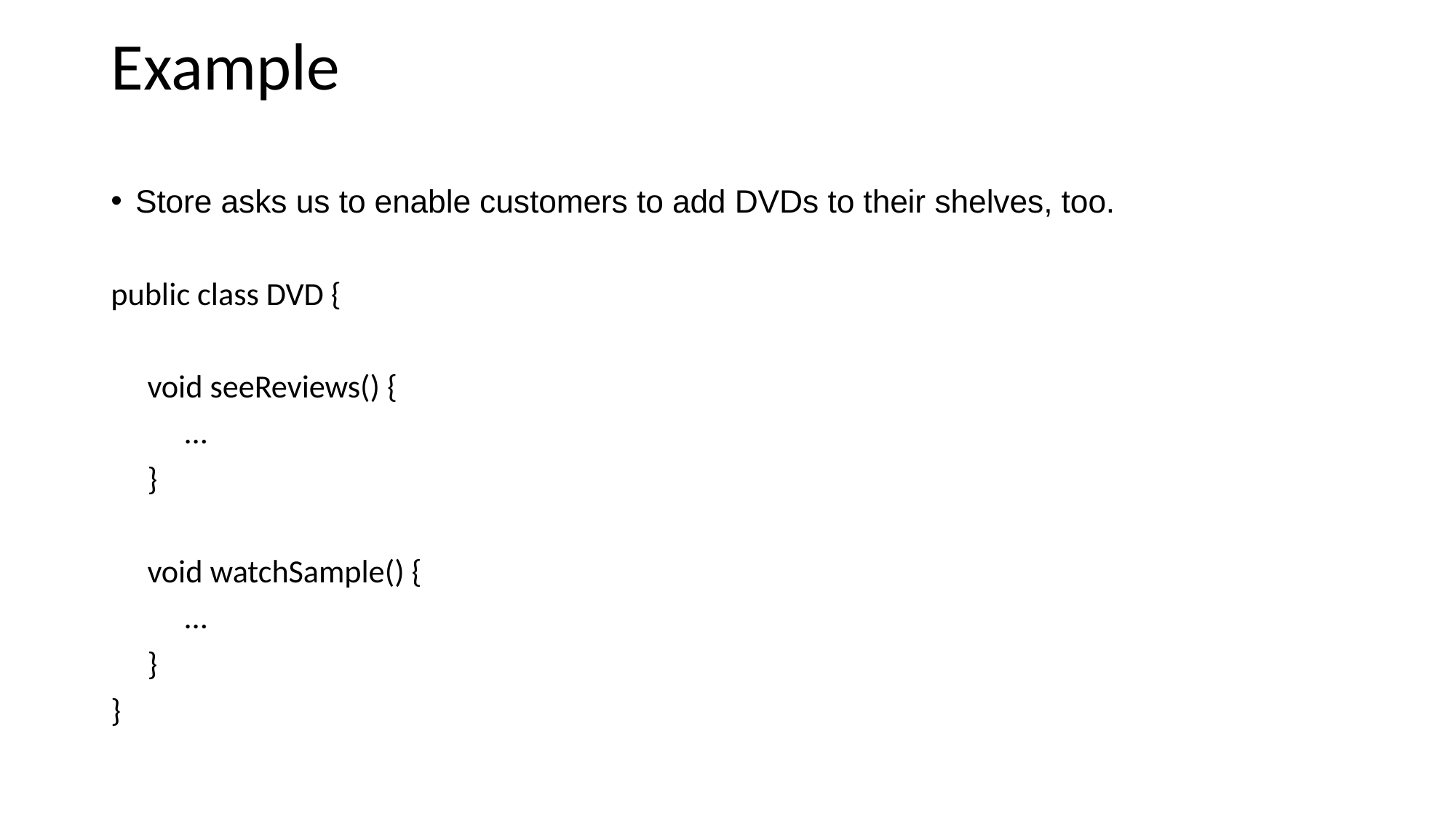

# Example
Store asks us to enable customers to add DVDs to their shelves, too.

public class DVD {

     void seeReviews() {
          ...
     }

     void watchSample() {
          ...
     }
}